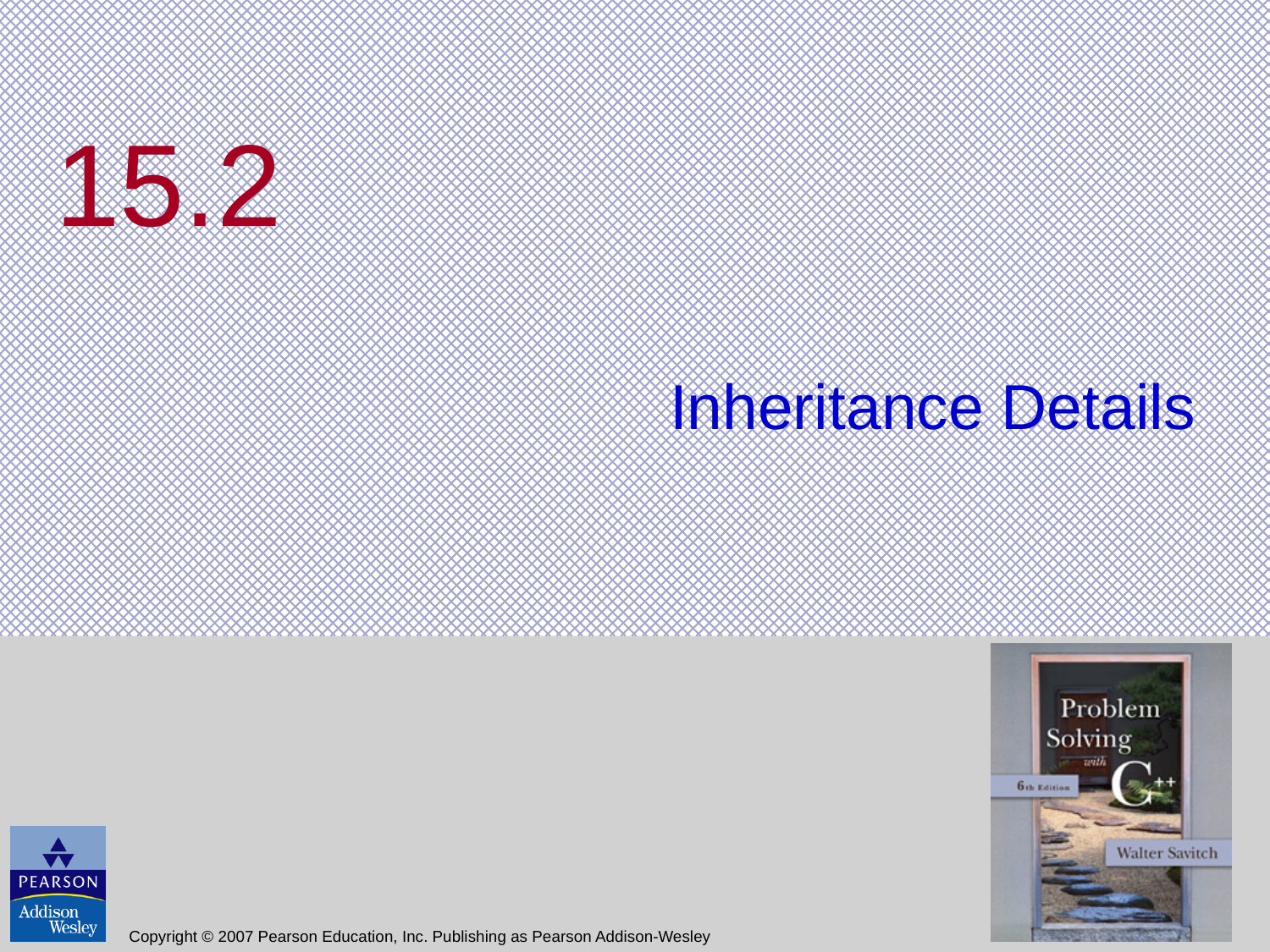

# 15.2
Inheritance Details
Copyright © 2007 Pearson Education, Inc. Publishing as Pearson Addison-Wesley